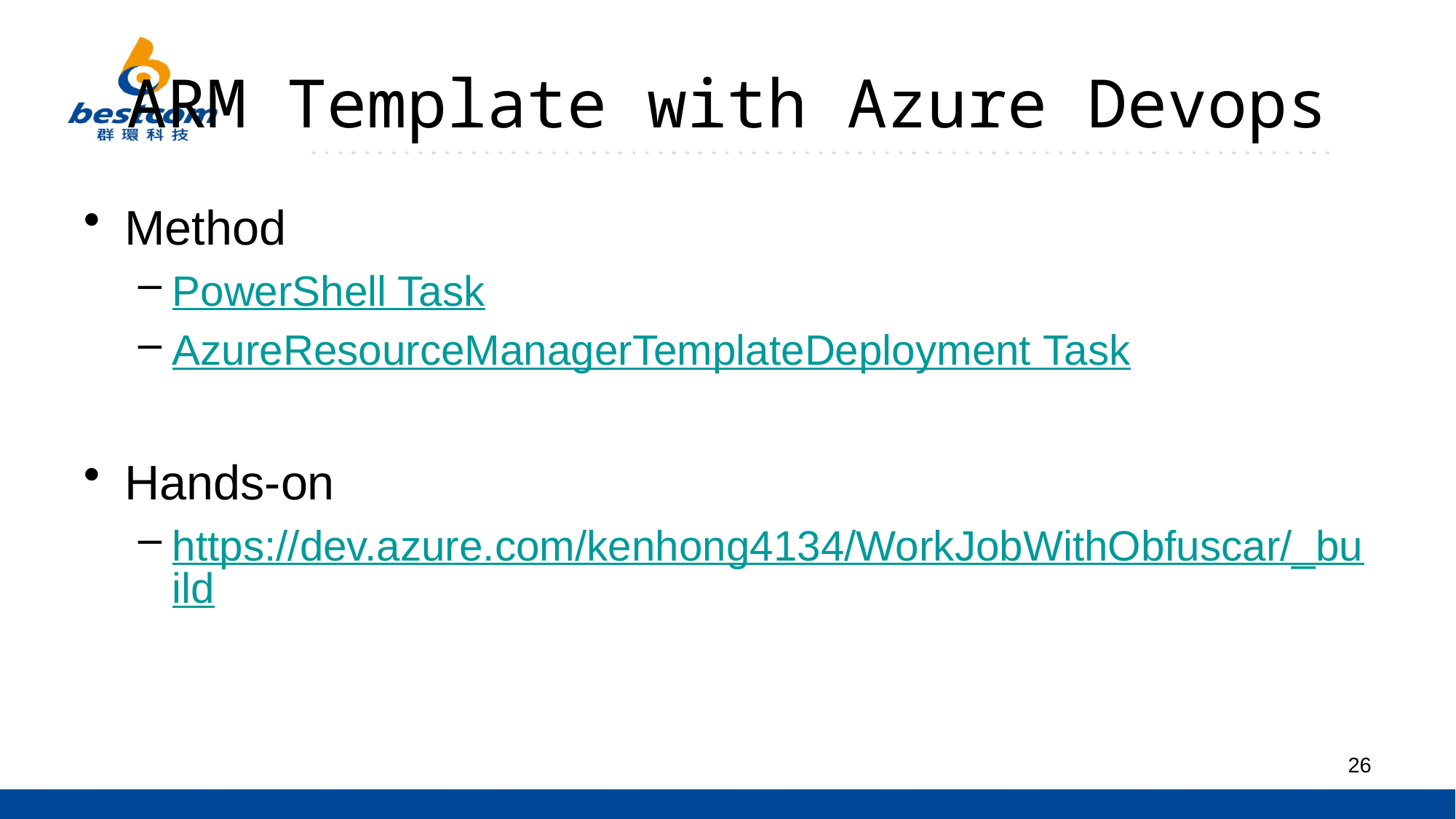

# ARM Template with Azure Devops
Method
PowerShell Task
AzureResourceManagerTemplateDeployment Task

Hands-on
https://dev.azure.com/kenhong4134/WorkJobWithObfuscar/_build
26